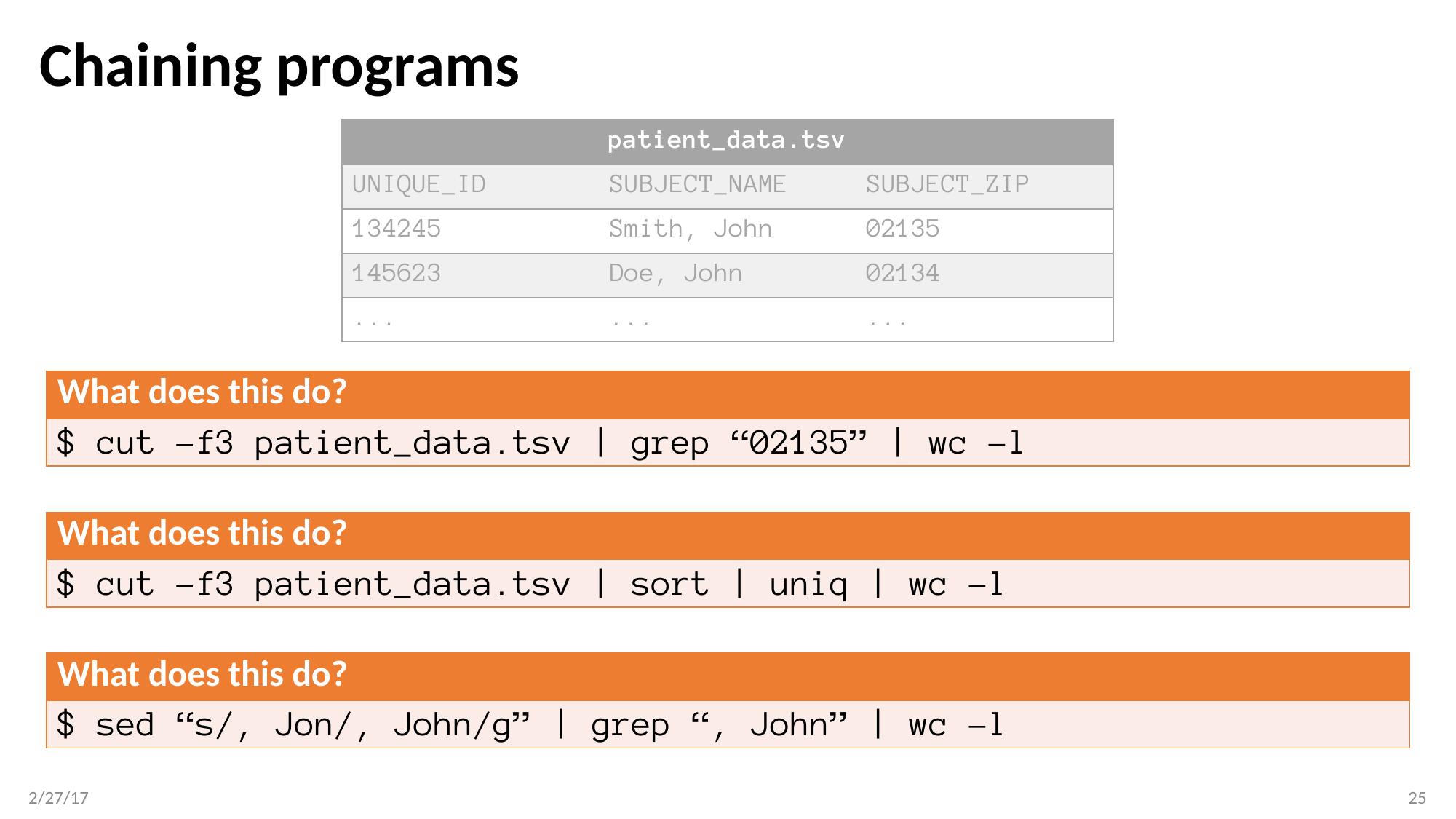

# Chaining programs
| patient\_data.tsv |  |  |
| --- | --- | --- |
| UNIQUE\_ID | SUBJECT\_NAME | SUBJECT\_ZIP |
| 134245 | Smith, John | 02135 |
| 145623 | Doe, John | 02134 |
| ... | ... | ... |
| What does this do? |
| --- |
| $ cut –f3 patient\_data.tsv | grep “02135” | wc -l |
| What does this do? |
| --- |
| $ cut –f3 patient\_data.tsv | sort | uniq | wc -l |
| What does this do? |
| --- |
| $ sed “s/, Jon/, John/g” | grep “, John” | wc –l |
2/27/17
25